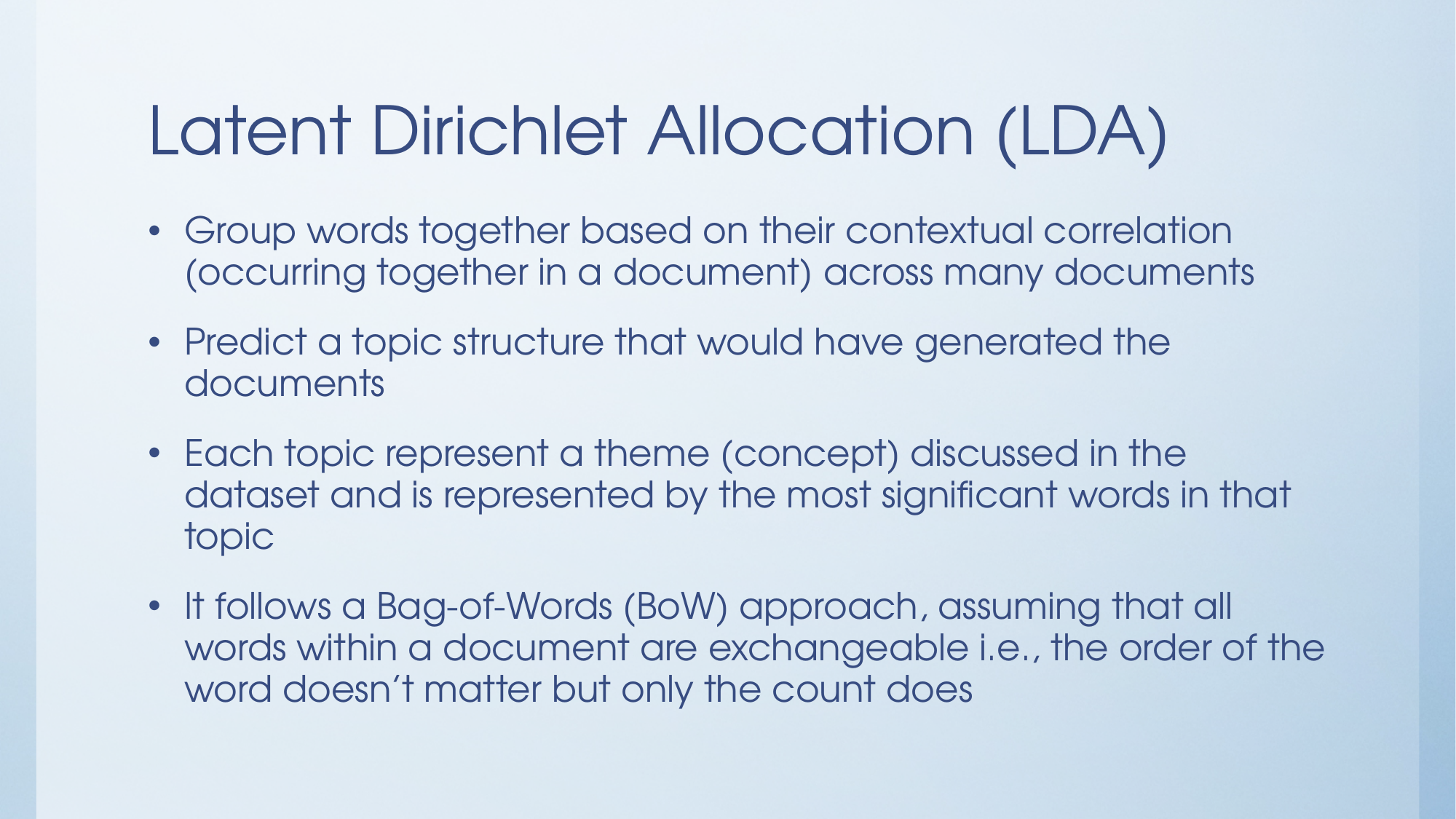

# Latent Dirichlet Allocation (LDA)
Group words together based on their contextual correlation (occurring together in a document) across many documents
Predict a topic structure that would have generated the documents
Each topic represent a theme (concept) discussed in the dataset and is represented by the most significant words in that topic
It follows a Bag-of-Words (BoW) approach, assuming that all words within a document are exchangeable i.e., the order of the word doesn’t matter but only the count does